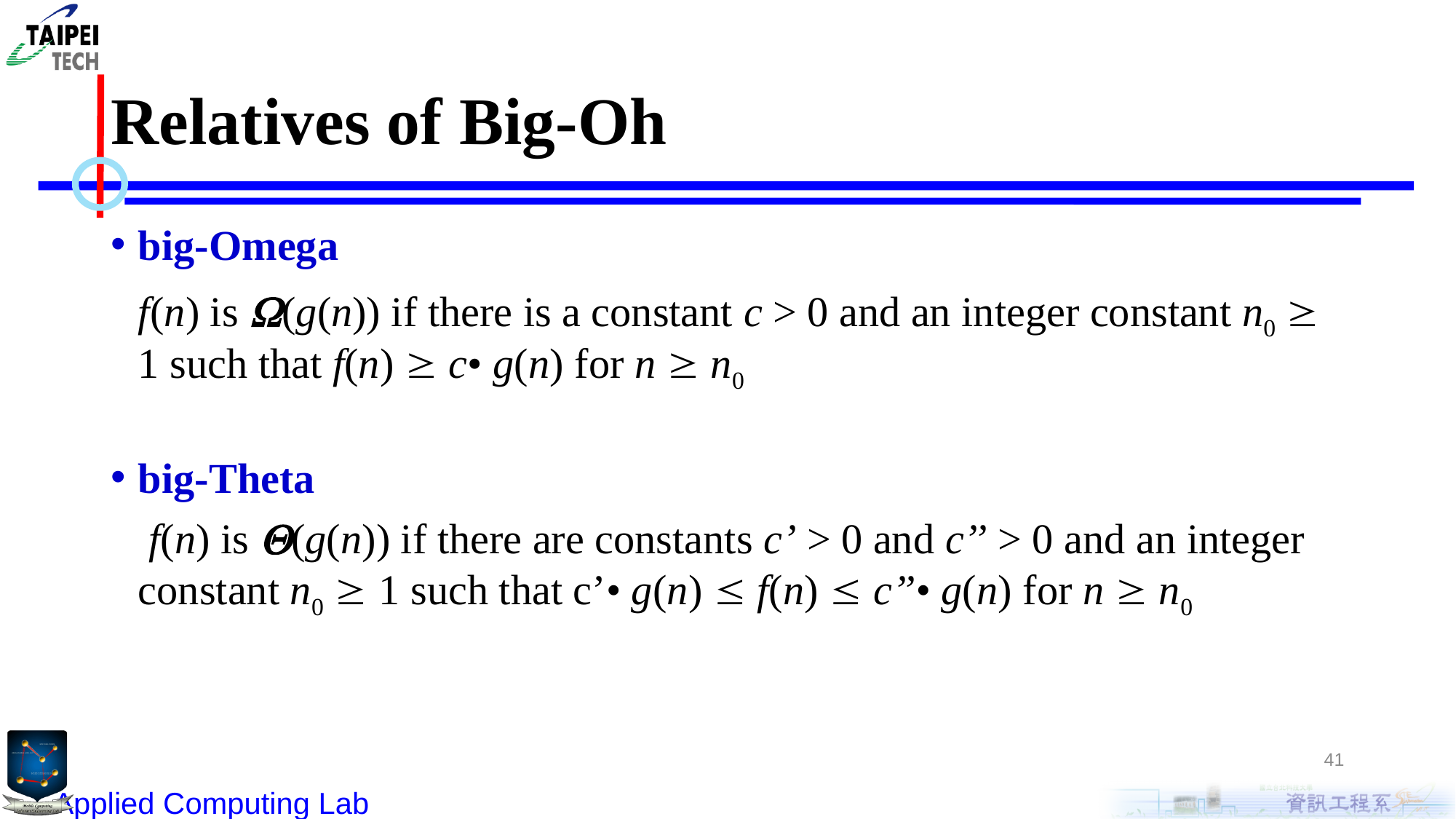

# Relatives of Big-Oh
big-Omega
	f(n) is Ω(g(n)) if there is a constant c > 0 and an integer constant n0 ≥ 1 such that f(n) ≥ c• g(n) for n ≥ n0

big-Theta
	 f(n) is Θ(g(n)) if there are constants c’ > 0 and c’’ > 0 and an integer constant n0 ≥ 1 such that c’• g(n) ≤ f(n) ≤ c’’• g(n) for n ≥ n0
41